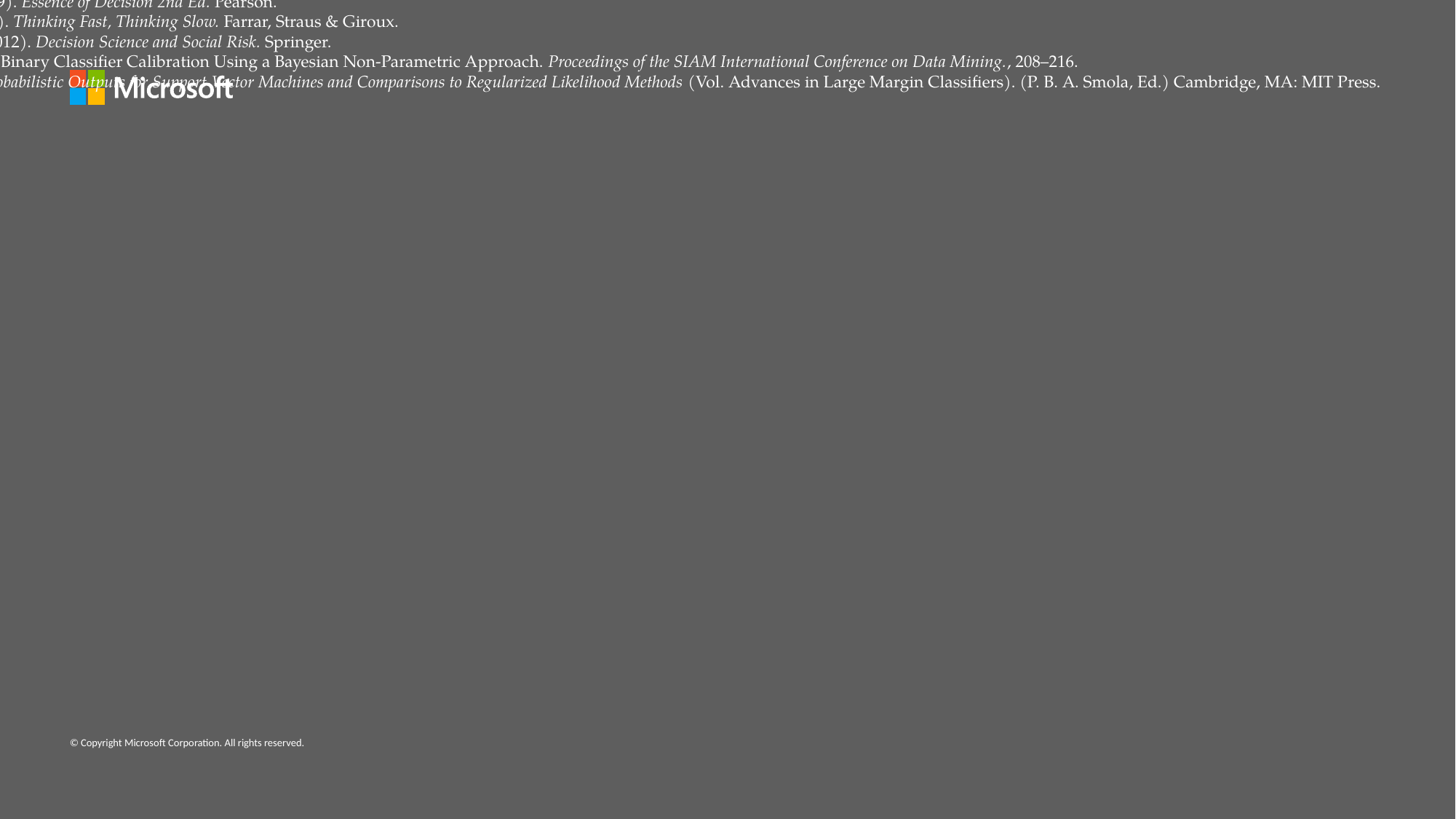

C. Spetzler, H. W. (2016). Decision Quality: Value Creation from Better Business Decisions . Wiley.
Caruana, R. a.-M. (2004). Data Mining in Metric Space: An Empirical Analysis of Supervised Learning Performance Criteria. KDD'04. ACM.
Fienberg, S. E. (1982). The Comparison and Evaluation of Forecasters. Proceedings of the 1982 I.O.S. Annual Conference on Practical Bayesian Statistics. 32 No. 1/2, pp. 12-22. NYC: Journal of the Royal Statistical Society. Series D (The Statistician).
G. Allison, P. Z. (1999). Essence of Decision 2nd Ed. Pearson.
Kahneman, D. (2011). Thinking Fast, Thinking Slow. Farrar, Straus & Giroux.
Merkhofer, M. W. (2012). Decision Science and Social Risk. Springer.
Naeini, M. P. (2015). Binary Classifier Calibration Using a Bayesian Non-Parametric Approach. Proceedings of the SIAM International Conference on Data Mining., 208–216.
Platt, J. C. (1999). Probabilistic Outputs for Support Vector Machines and Comparisons to Regularized Likelihood Methods (Vol. Advances in Large Margin Classifiers). (P. B. A. Smola, Ed.) Cambridge, MA: MIT Press.